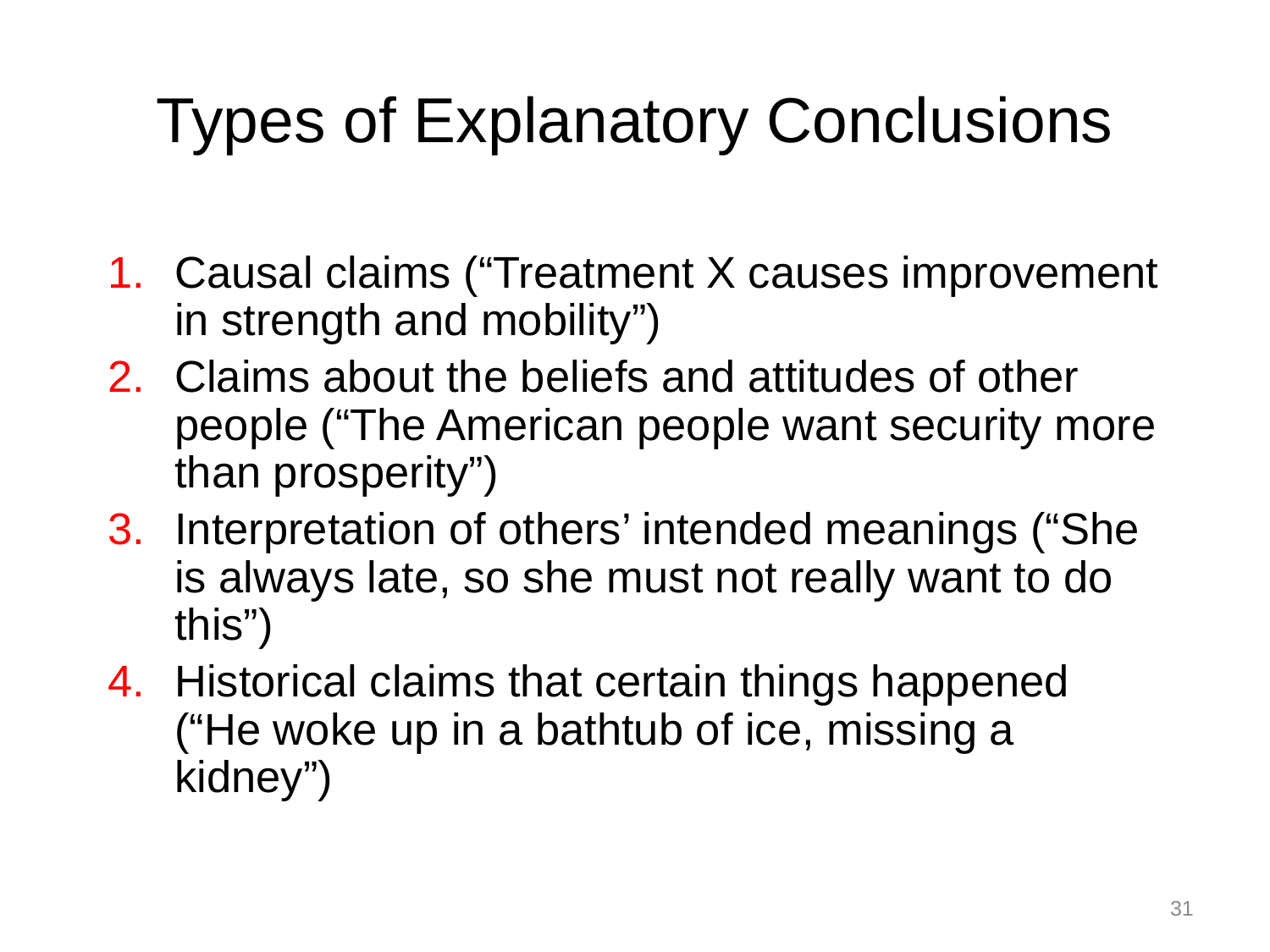

# Types of Explanatory Conclusions
Causal claims (“Treatment X causes improvement in strength and mobility”)
Claims about the beliefs and attitudes of other people (“The American people want security more than prosperity”)
Interpretation of others’ intended meanings (“She is always late, so she must not really want to do this”)
Historical claims that certain things happened (“He woke up in a bathtub of ice, missing a kidney”)

31